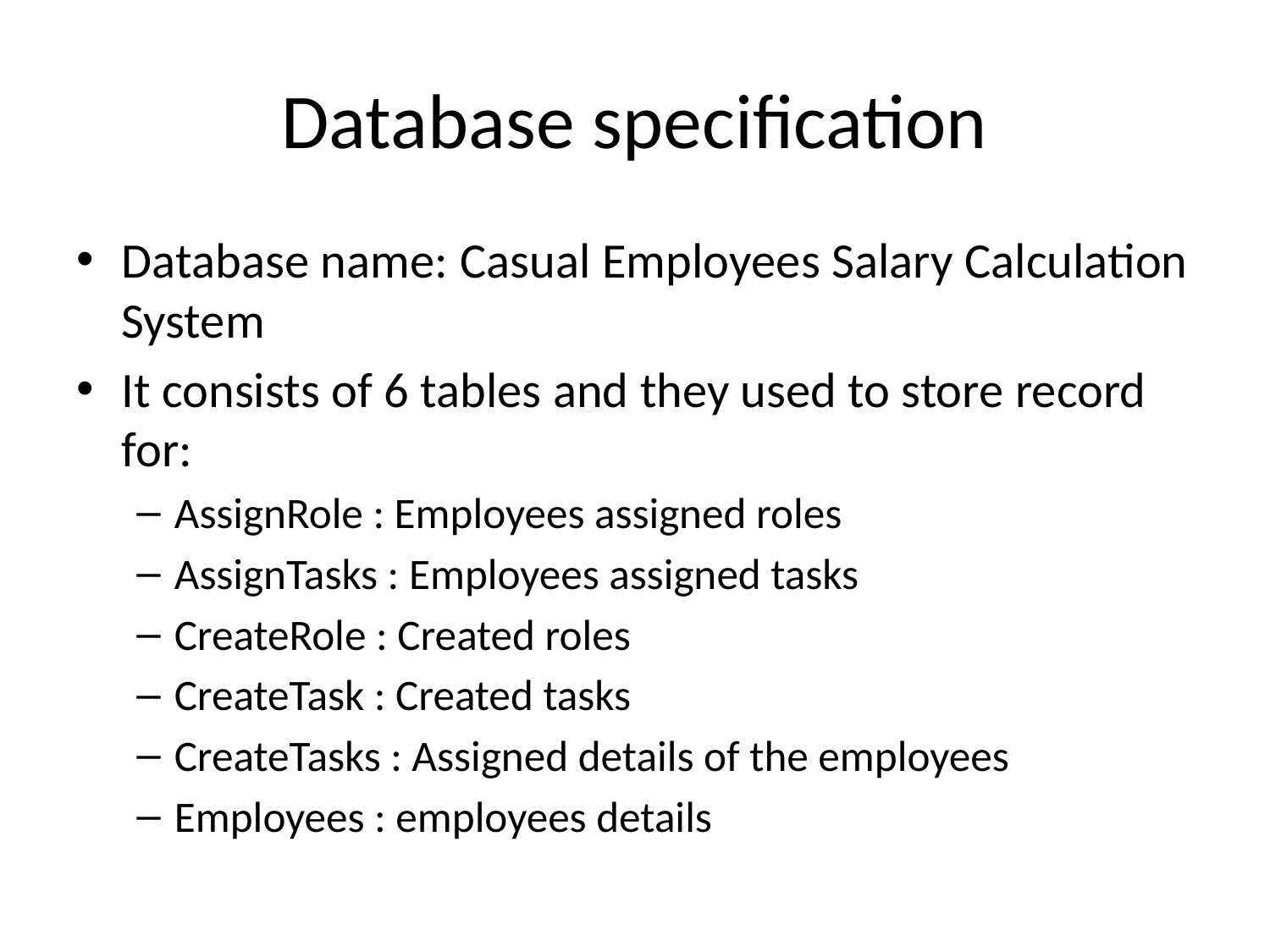

# Database specification
Database name: Casual Employees Salary Calculation System
It consists of 6 tables and they used to store record for:
AssignRole : Employees assigned roles
AssignTasks : Employees assigned tasks
CreateRole : Created roles
CreateTask : Created tasks
CreateTasks : Assigned details of the employees
Employees : employees details